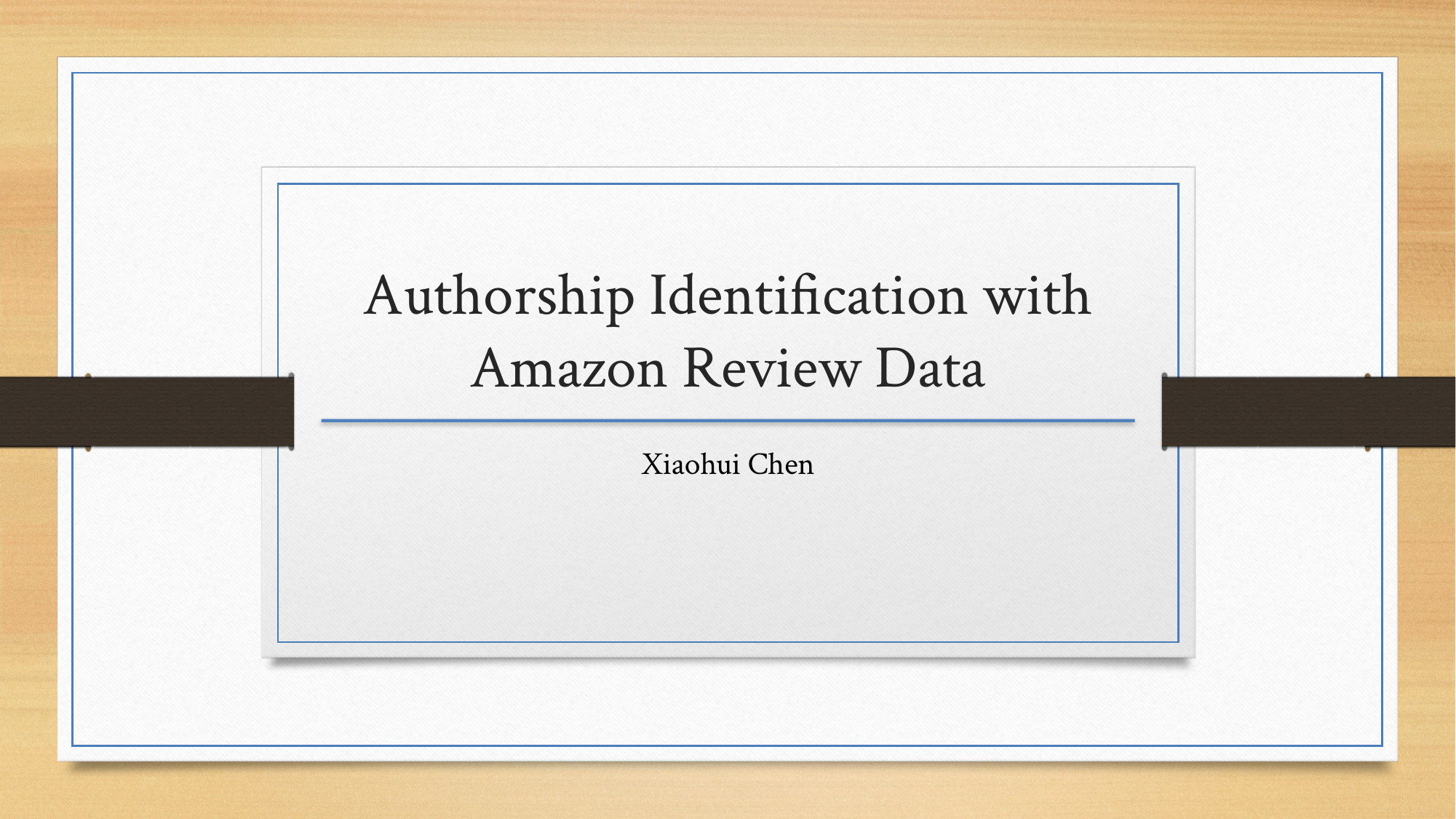

Authorship Identification with Amazon Review Data
Xiaohui Chen